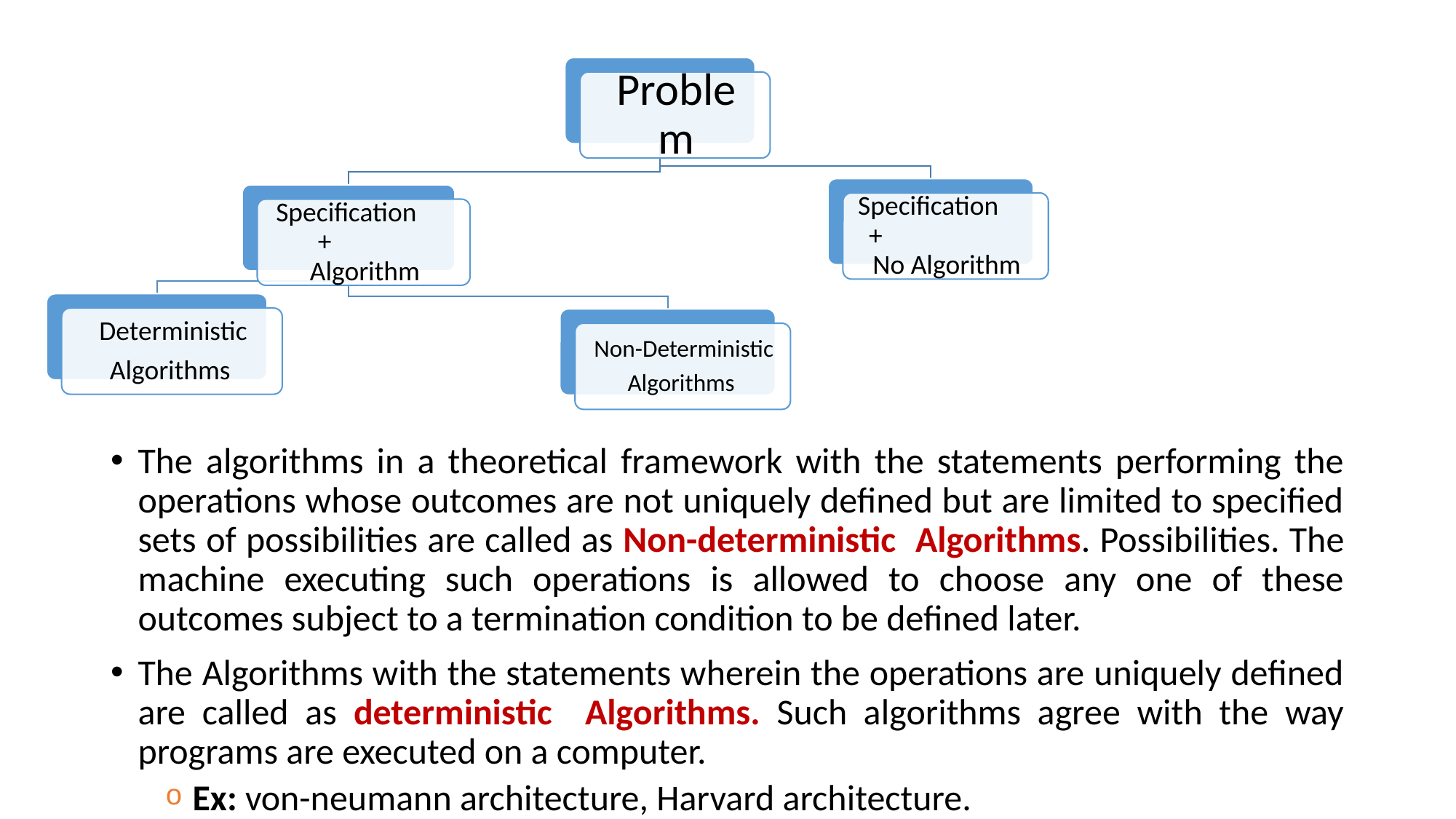

Problem
Specification       +              Algorithm
Deterministic
Algorithms
Non-Deterministic
Algorithms
Specification       +                        No Algorithm
The algorithms in a theoretical framework with the statements performing the operations whose outcomes are not uniquely defined but are limited to specified sets of possibilities are called as Non-deterministic  Algorithms. Possibilities. The machine executing such operations is allowed to choose any one of these outcomes subject to a termination condition to be defined later.
The Algorithms with the statements wherein the operations are uniquely defined are called as deterministic  Algorithms. Such algorithms agree with the way programs are executed on a computer.
Ex: von-neumann architecture, Harvard architecture.